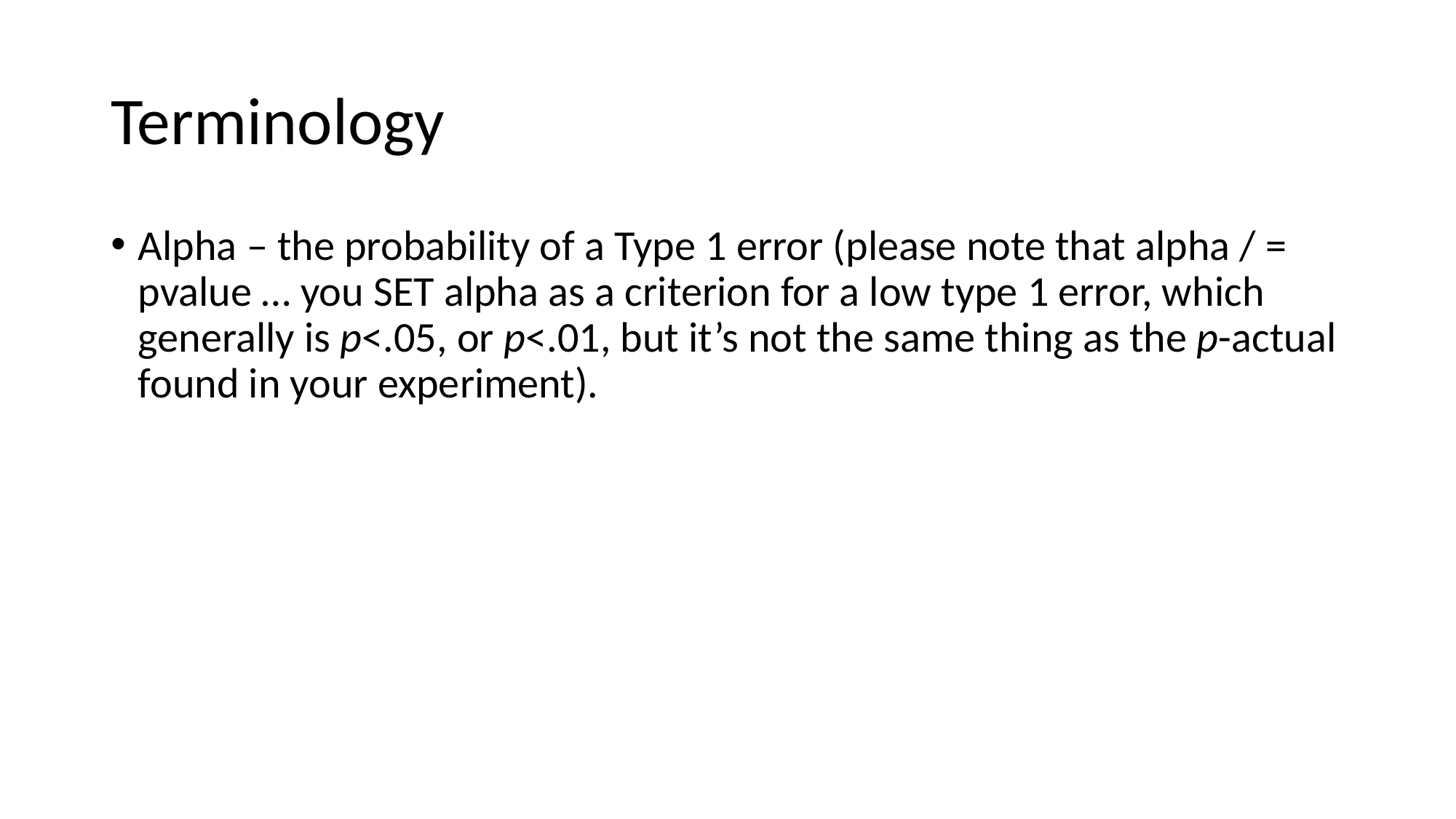

# Terminology
Alpha – the probability of a Type 1 error (please note that alpha / = pvalue … you SET alpha as a criterion for a low type 1 error, which generally is p<.05, or p<.01, but it’s not the same thing as the p-actual found in your experiment).